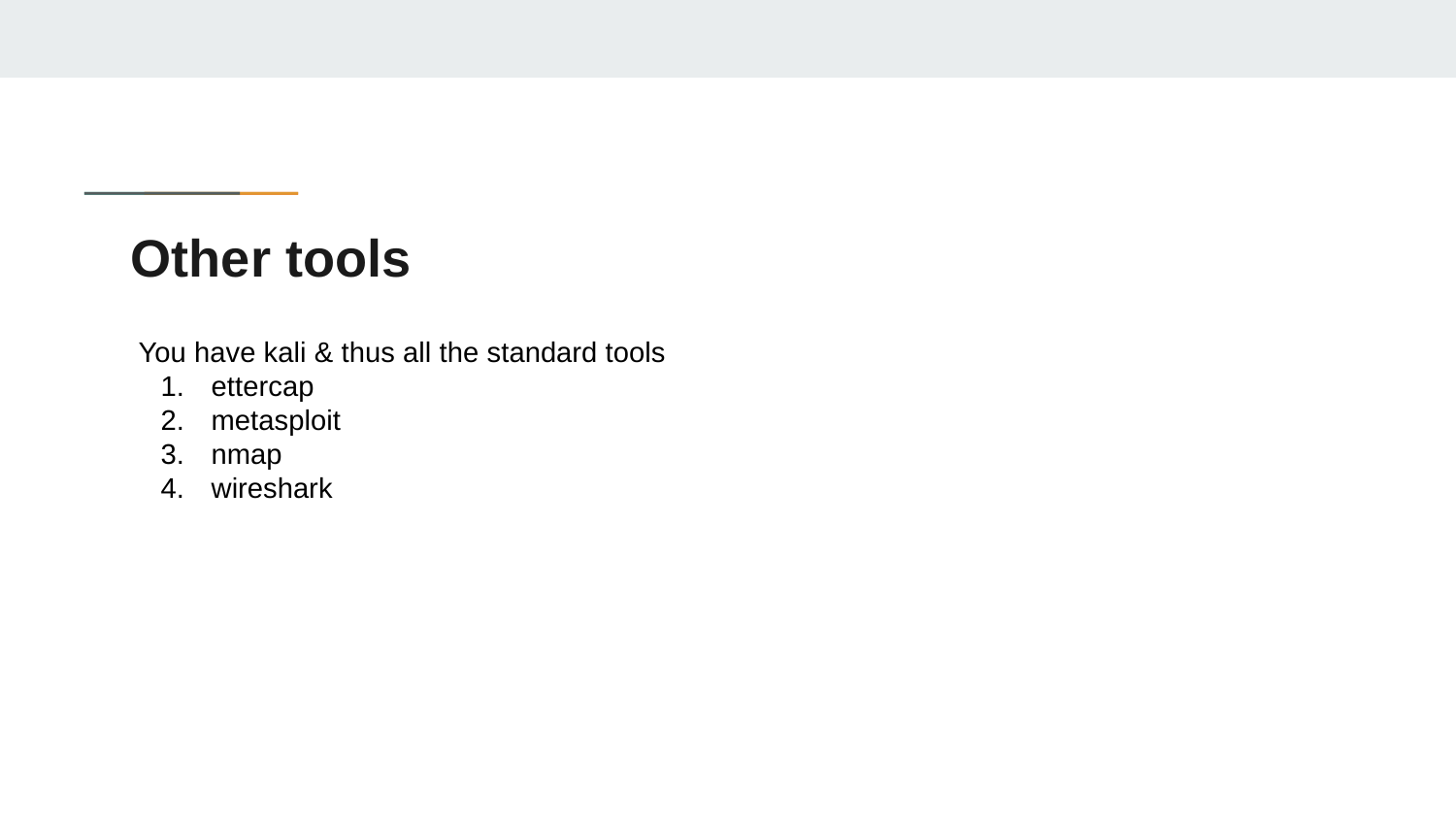

# Other tools
You have kali & thus all the standard tools
ettercap
metasploit
nmap
wireshark